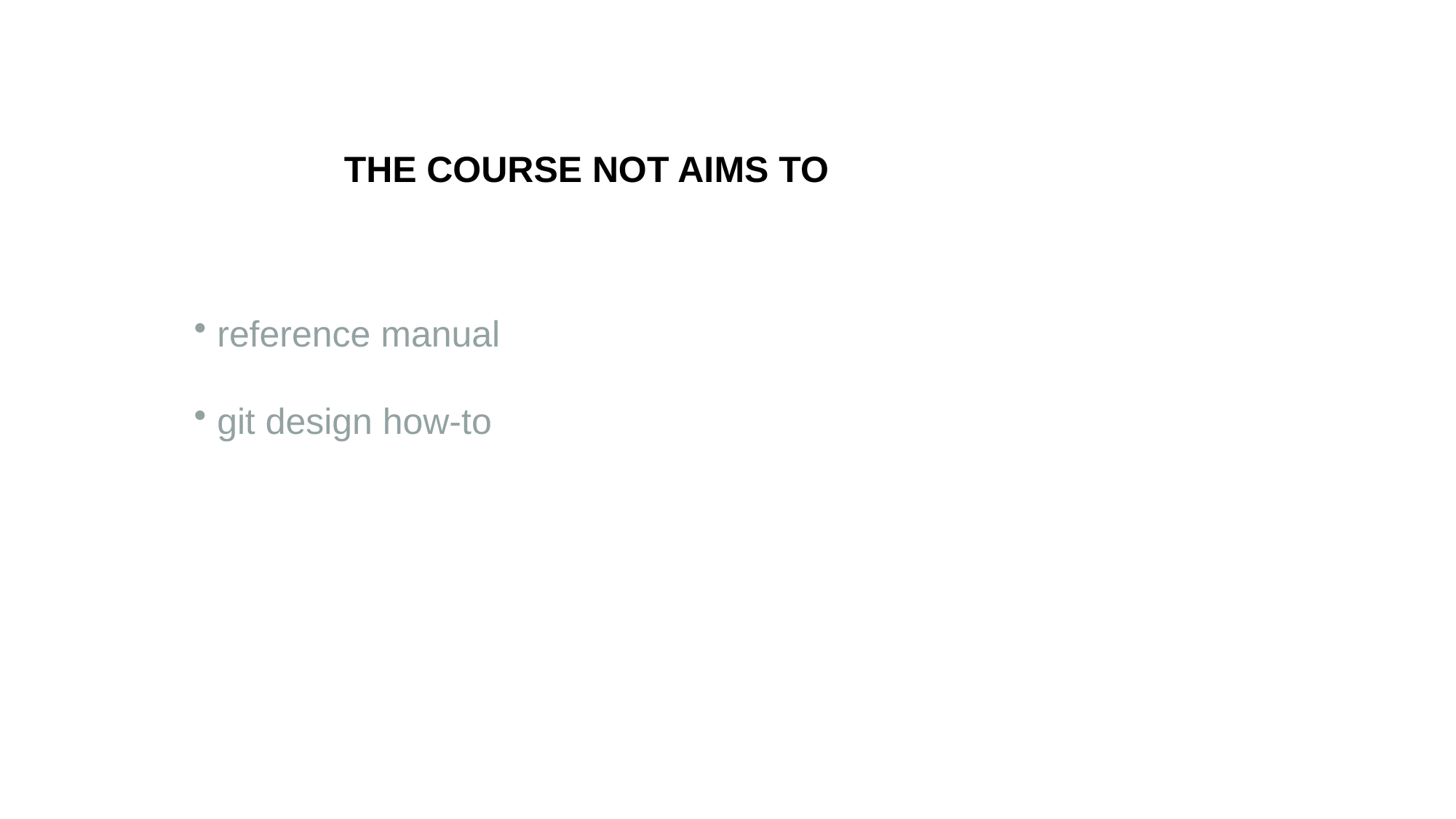

THE COURSE NOT AIMS TO

 reference manual

 git design how-to